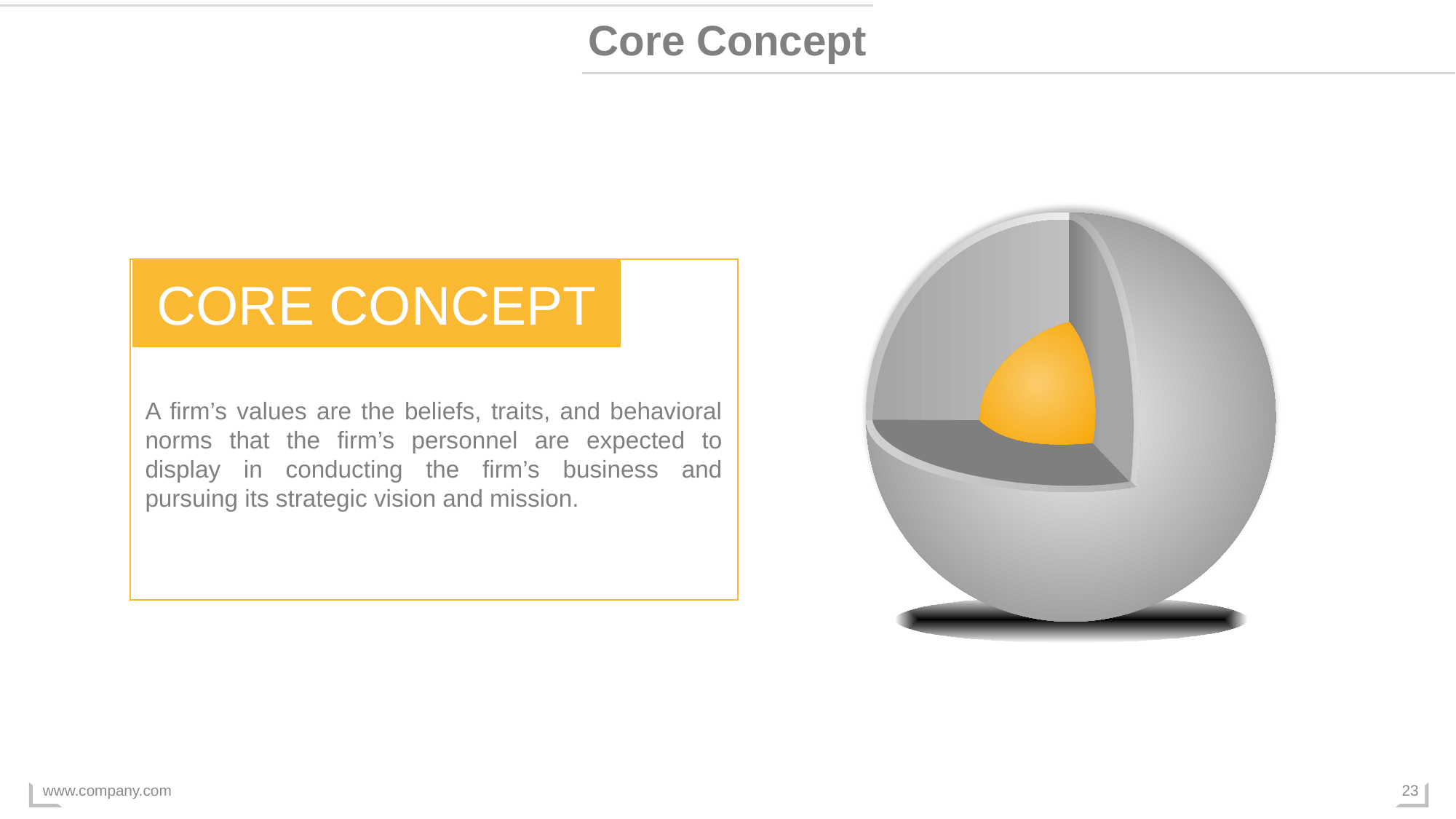

Core Concept

CORE CONCEPT
A firm’s values are the beliefs, traits, and behavioral norms that the firm’s personnel are expected to display in conducting the firm’s business and pursuing its strategic vision and mission.
www.company.com
23